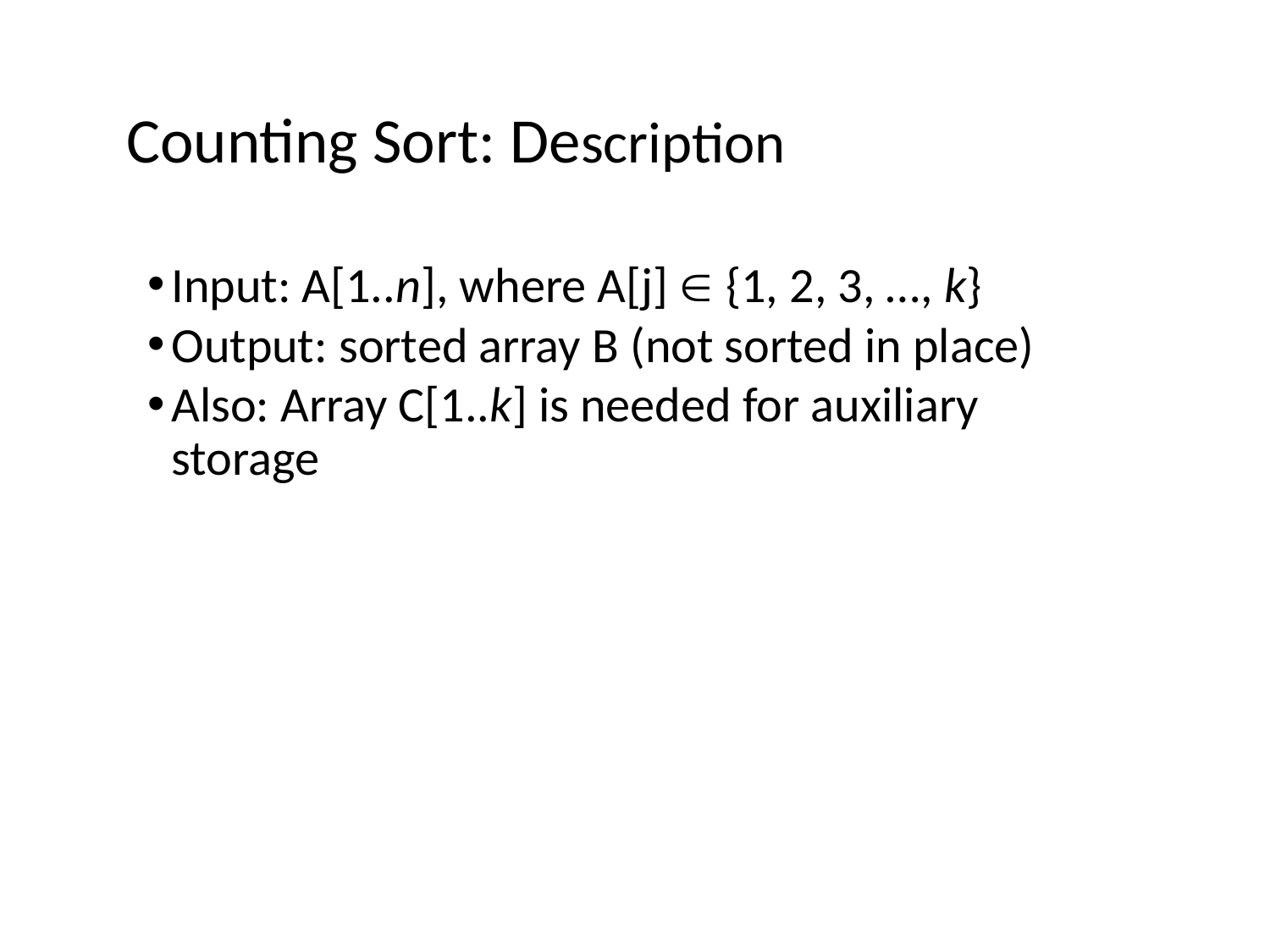

# Counting Sort: Description
Input: A[1..n], where A[j] ∈ {1, 2, 3, …, k}
Output: sorted array B (not sorted in place)
Also: Array C[1..k] is needed for auxiliary storage